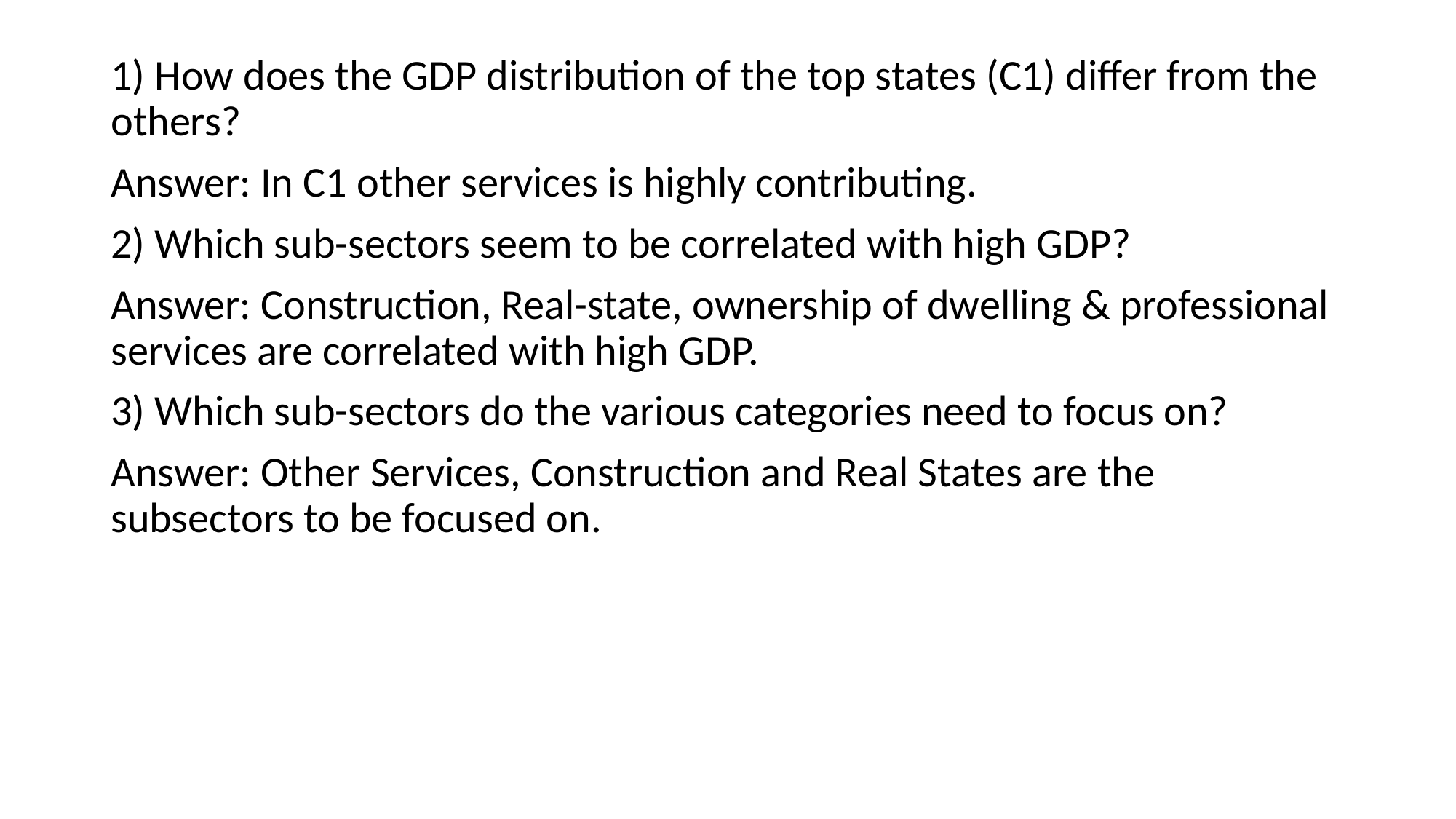

1) How does the GDP distribution of the top states (C1) differ from the others?
Answer: In C1 other services is highly contributing.
2) Which sub-sectors seem to be correlated with high GDP?
Answer: Construction, Real-state, ownership of dwelling & professional services are correlated with high GDP.
3) Which sub-sectors do the various categories need to focus on?
Answer: Other Services, Construction and Real States are the subsectors to be focused on.